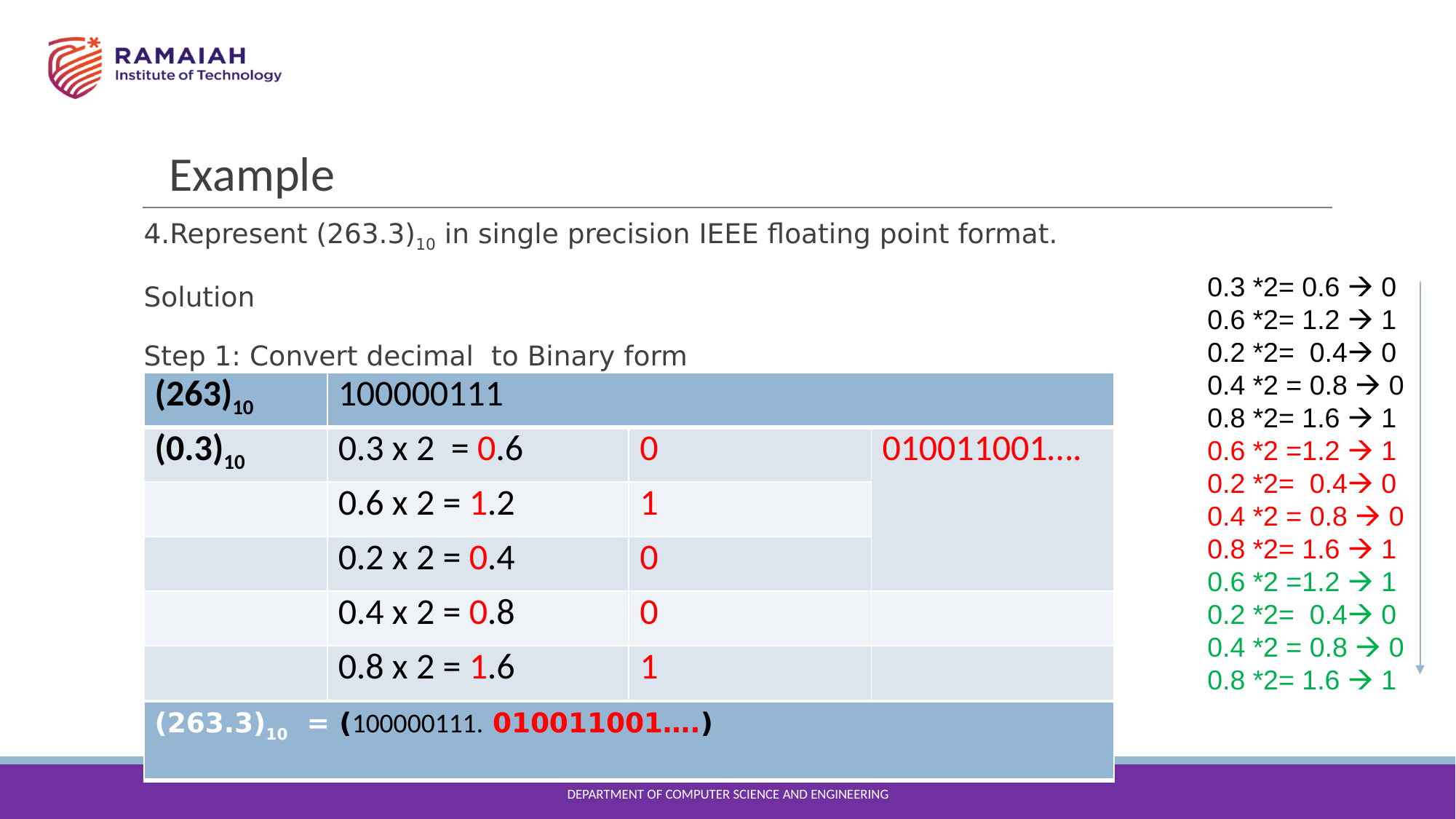

# Example
4.Represent (263.3)10 in single precision IEEE floating point format.
Solution
Step 1: Convert decimal  to Binary form

0.3 *2= 0.6 🡪 0
0.6 *2= 1.2 🡪 1
0.2 *2=  0.4🡪 0
0.4 *2 = 0.8 🡪 0
0.8 *2= 1.6 🡪 1
0.6 *2 =1.2 🡪 1
0.2 *2=  0.4🡪 0
0.4 *2 = 0.8 🡪 0
0.8 *2= 1.6 🡪 1
0.6 *2 =1.2 🡪 1
0.2 *2=  0.4🡪 0
0.4 *2 = 0.8 🡪 0
0.8 *2= 1.6 🡪 1

| (263)10 | 100000111 |  |  |
| --- | --- | --- | --- |
| (0.3)10 | 0.3 x 2 = 0.6 | 0 | 010011001…. |
|  | 0.6 x 2 = 1.2 | 1 |  |
|  | 0.2 x 2 = 0.4 | 0 |  |
|  | 0.4 x 2 = 0.8 | 0 |  |
|  | 0.8 x 2 = 1.6 | 1 |  |

| (263.3)10 = (100000111. 010011001….) |
| --- |
DEPARTMENT OF COMPUTER SCIENCE AND ENGINEERING